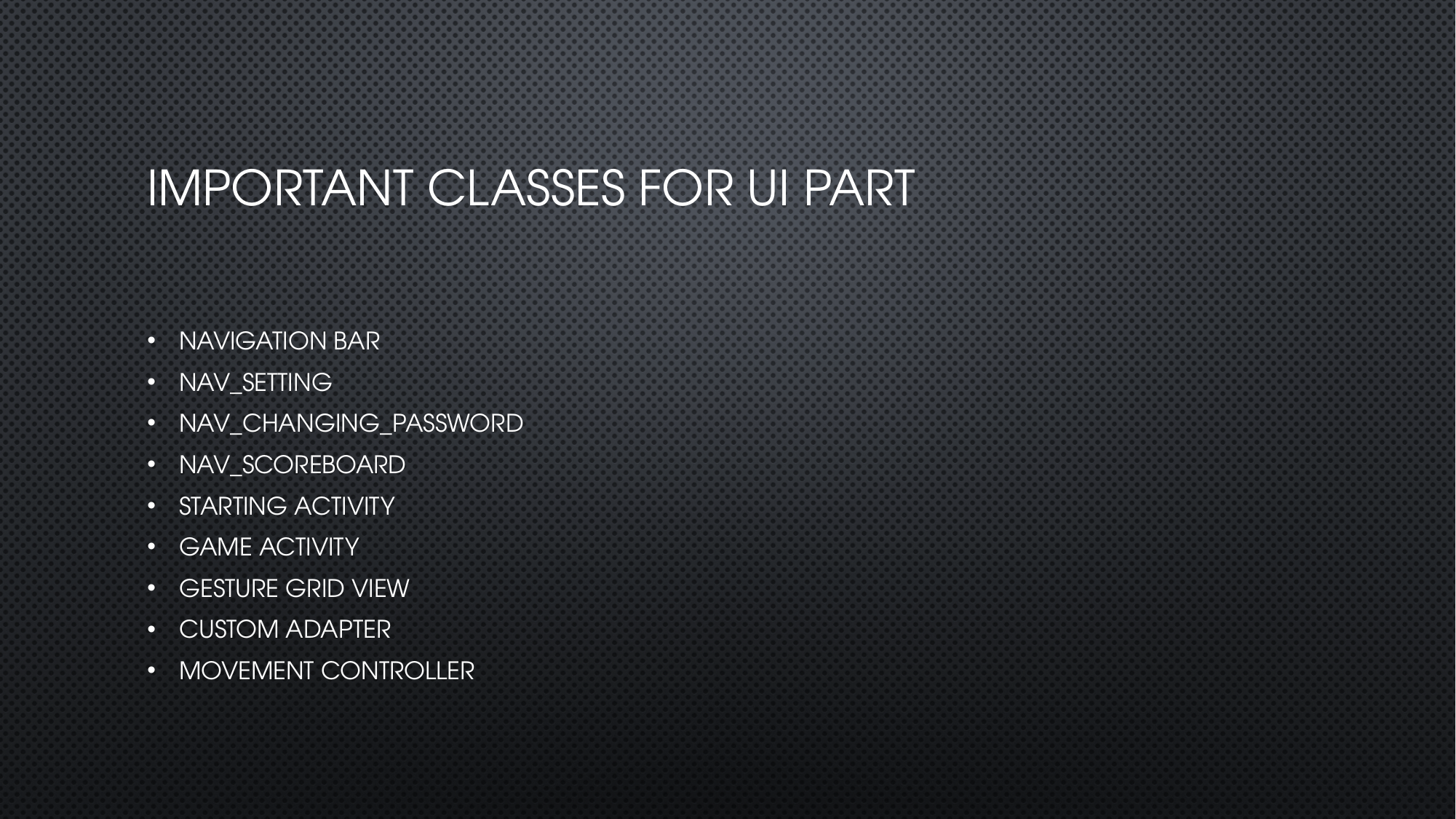

# Important classes for ui part
Navigation bar
Nav_setting
Nav_changing_password
Nav_Scoreboard
Starting activity
Game activity
Gesture grid view
Custom adapter
Movement controller